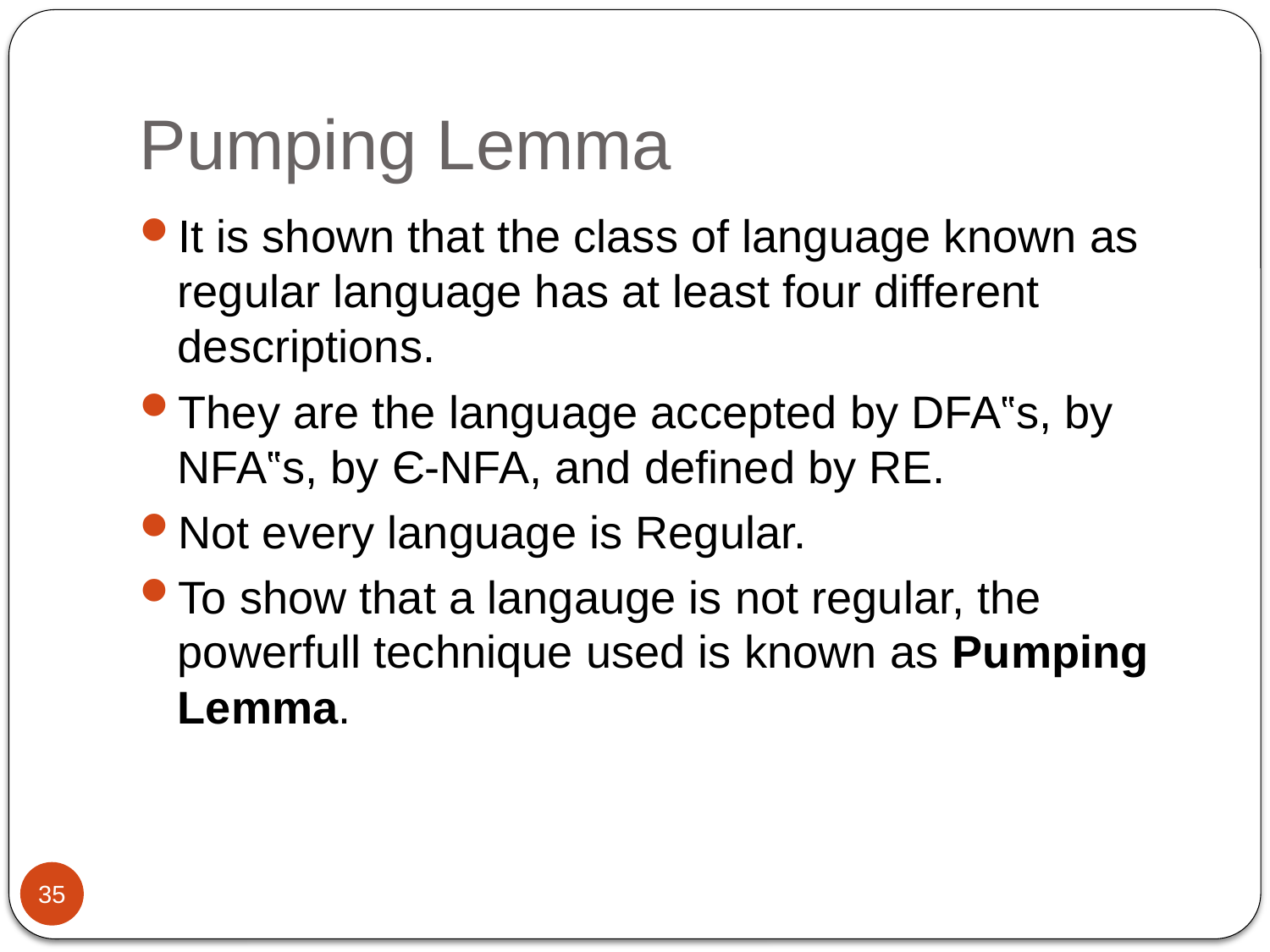

# Pumping Lemma
It is shown that the class of language known as regular language has at least four different descriptions.
They are the language accepted by DFA‟s, by NFA‟s, by Є-NFA, and defined by RE.
Not every language is Regular.
To show that a langauge is not regular, the powerfull technique used is known as Pumping Lemma.
35